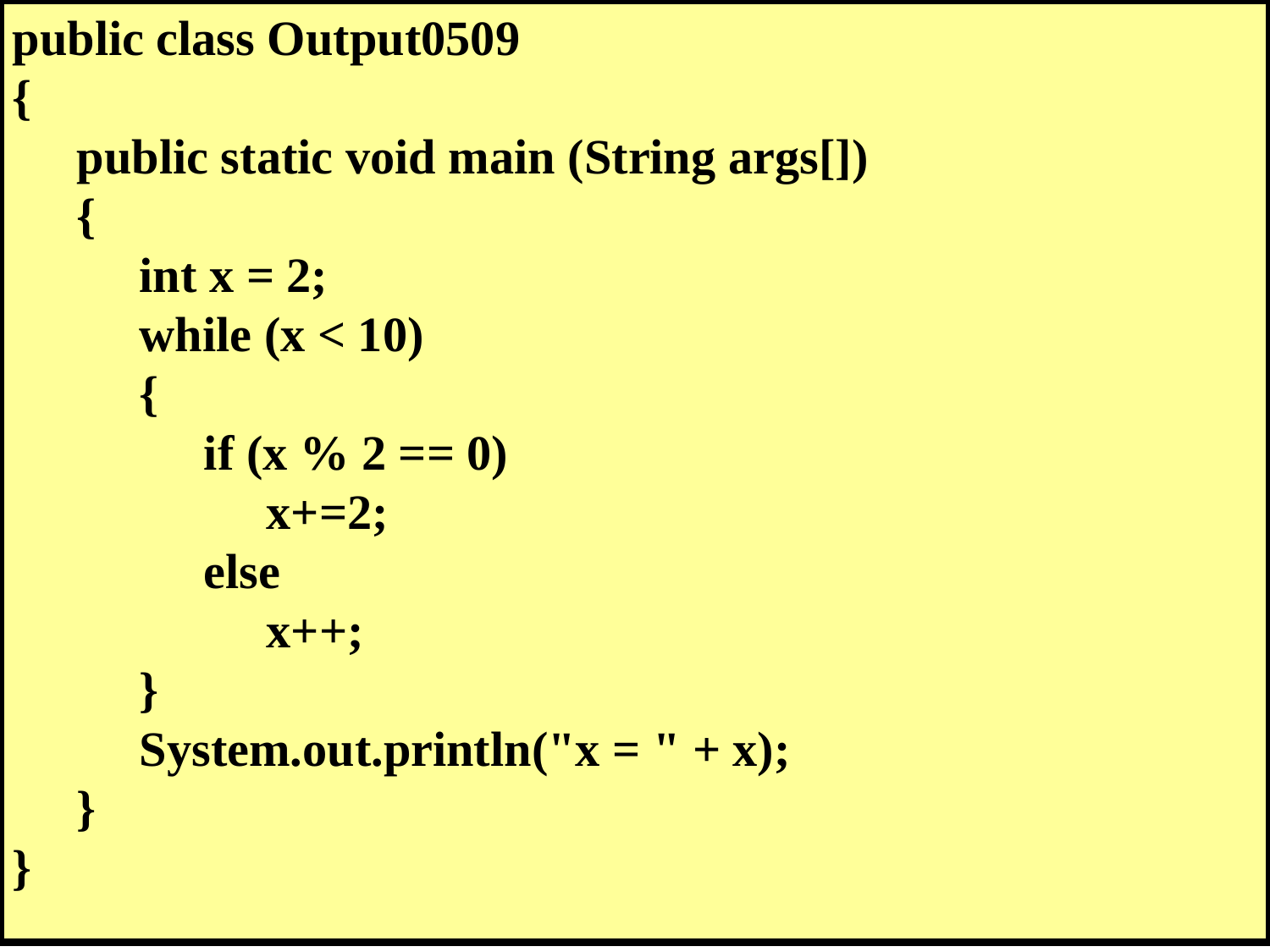

public class Output0509
{
   	public static void main (String args[])
   	{
      	int x = 2;
      	while (x < 10)
      	{
         		if (x % 2 == 0)
	     			x+=2;
         		else
	     			x++;
      	}
      	System.out.println("x = " + x);
   	}
}